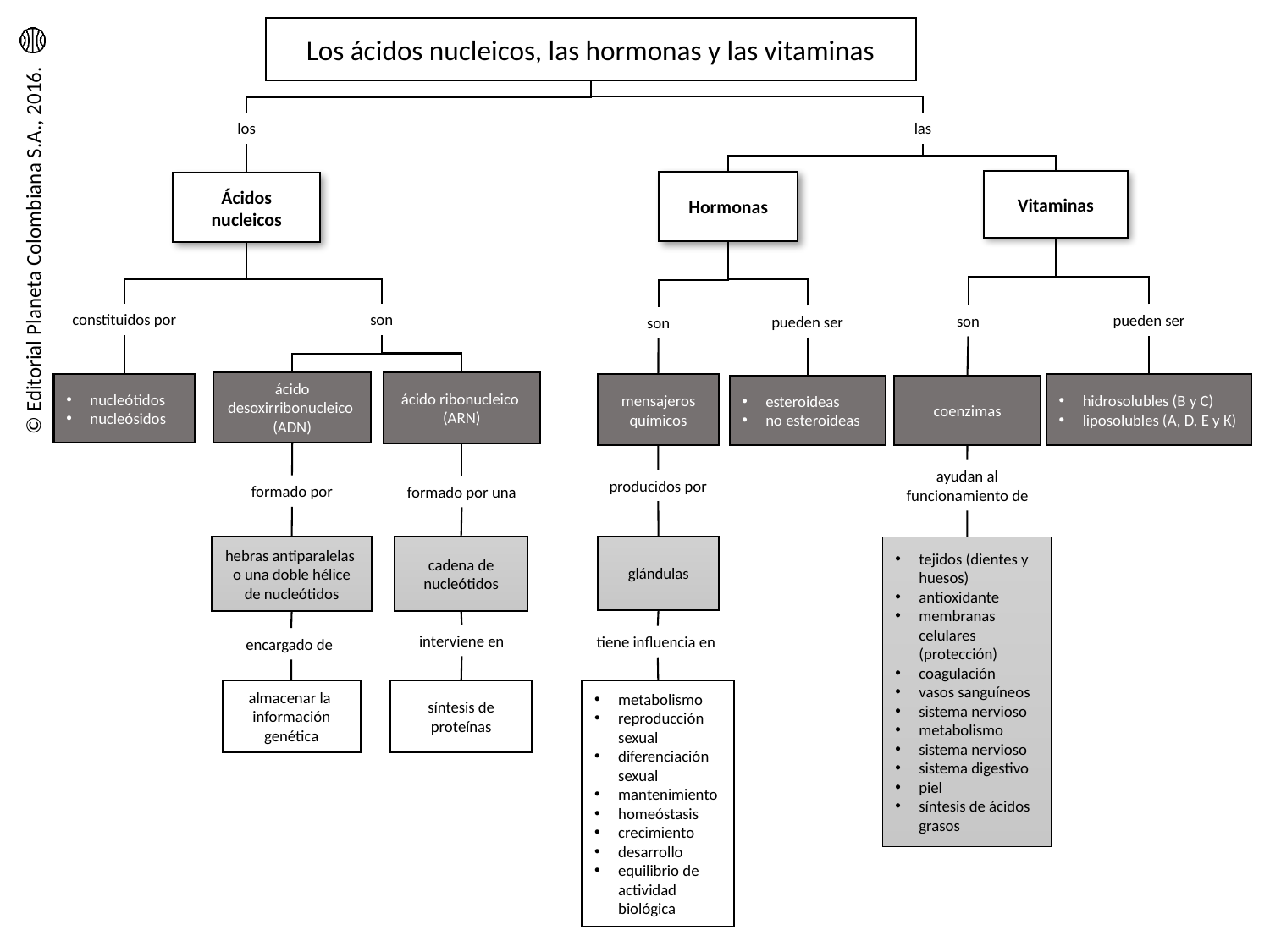

Los ácidos nucleicos, las hormonas y las vitaminas
las
los
Vitaminas
Hormonas
Ácidos nucleicos
constituidos por
son
pueden ser
son
pueden ser
son
ácido ribonucleico
(ARN)
ácido desoxirribonucleico
(ADN)
nucleótidos
nucleósidos
mensajeros químicos
hidrosolubles (B y C)
liposolubles (A, D, E y K)
esteroideas
no esteroideas
coenzimas
ayudan al funcionamiento de
producidos por
formado por
formado por una
glándulas
tejidos (dientes y huesos)
antioxidante
membranas celulares (protección)
coagulación
vasos sanguíneos
sistema nervioso
metabolismo
sistema nervioso
sistema digestivo
piel
síntesis de ácidos grasos
hebras antiparalelas
o una doble hélice de nucleótidos
cadena de nucleótidos
interviene en
tiene influencia en
encargado de
almacenar la
información genética
metabolismo
reproducción sexual
diferenciación sexual
mantenimiento
homeóstasis
crecimiento
desarrollo
equilibrio de actividad biológica
síntesis de proteínas